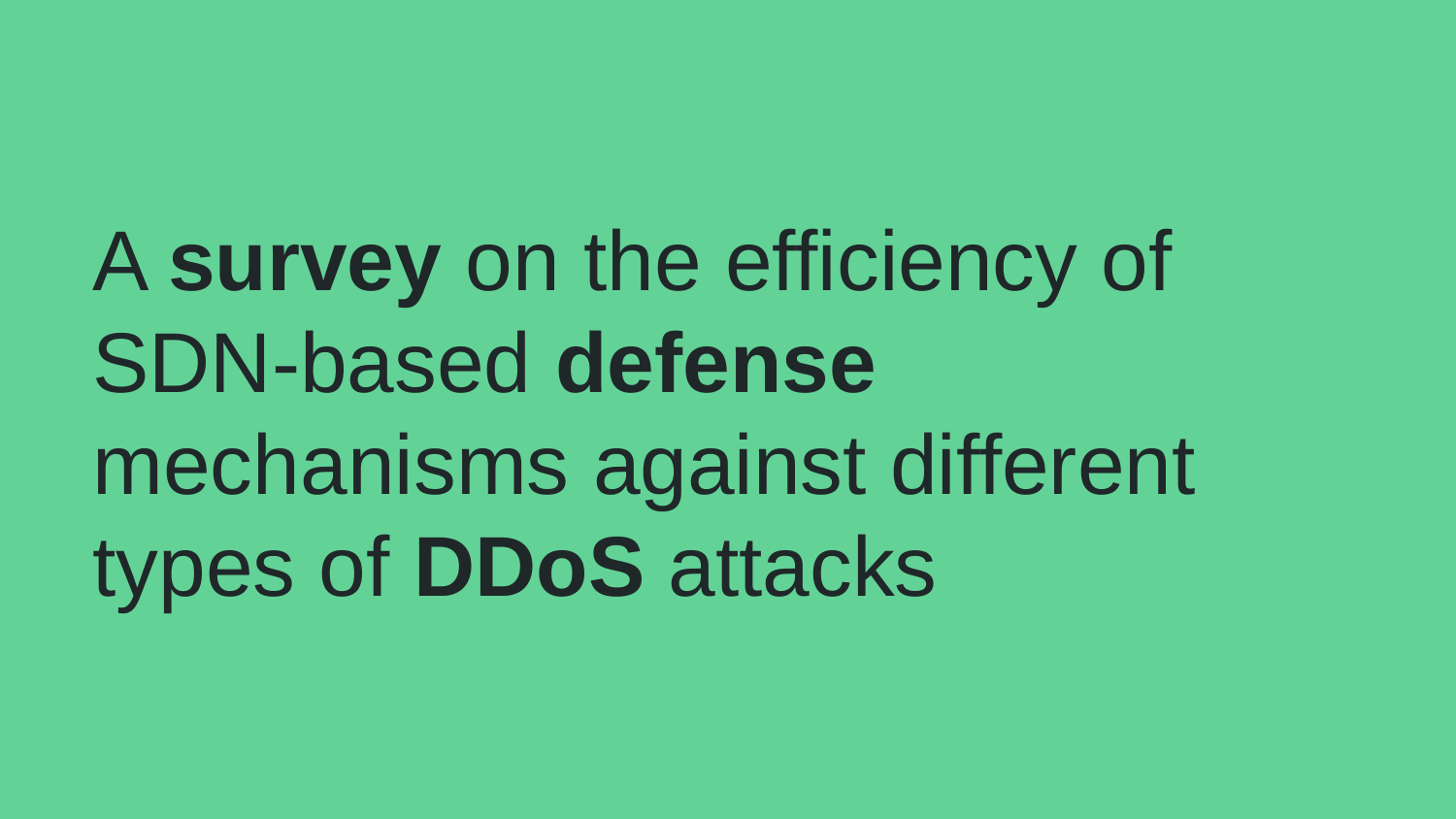

# A survey on the efficiency of SDN-based defense mechanisms against different types of DDoS attacks